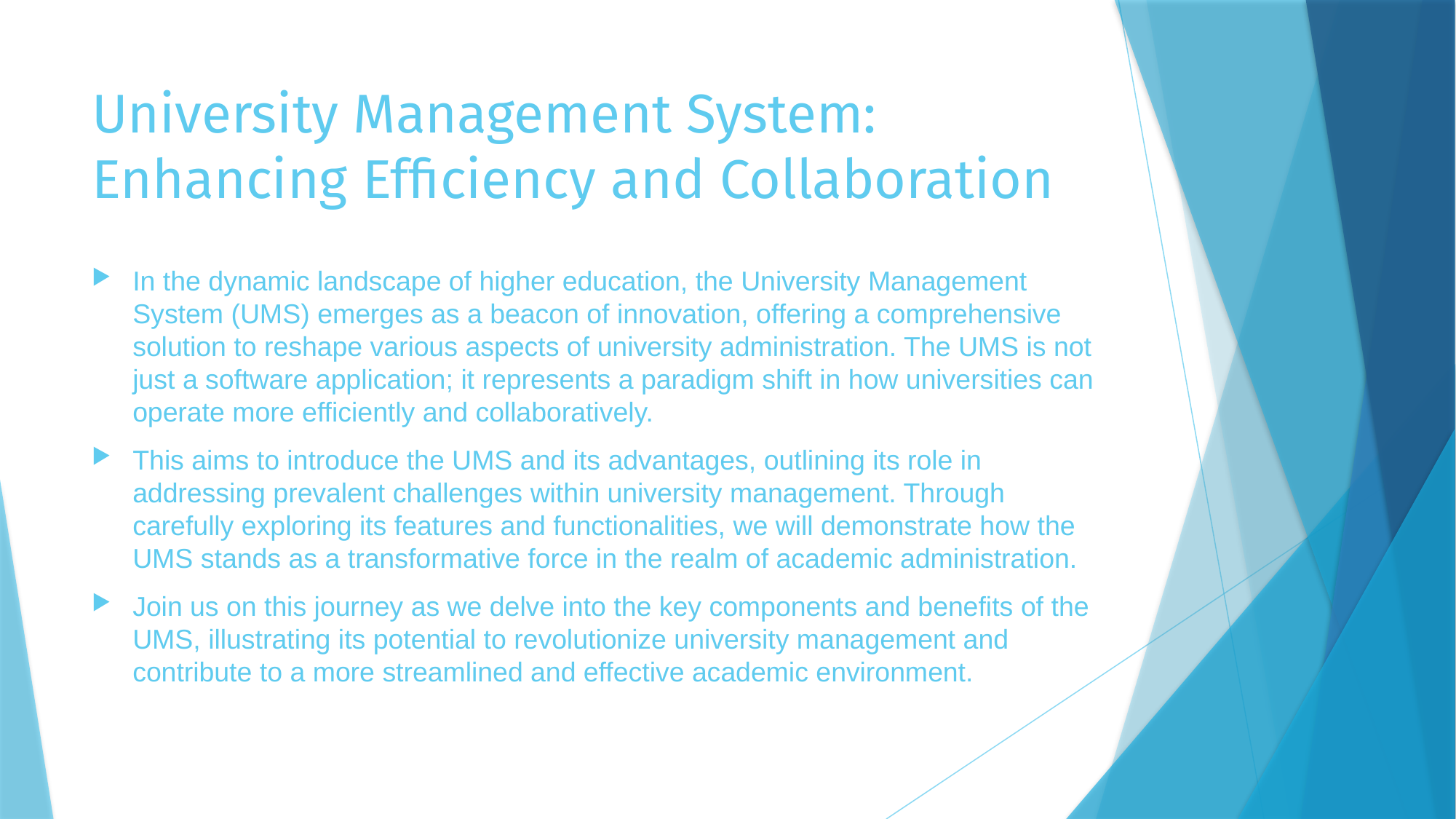

# University Management System: Enhancing Efficiency and Collaboration
In the dynamic landscape of higher education, the University Management System (UMS) emerges as a beacon of innovation, offering a comprehensive solution to reshape various aspects of university administration. The UMS is not just a software application; it represents a paradigm shift in how universities can operate more efficiently and collaboratively.
This aims to introduce the UMS and its advantages, outlining its role in addressing prevalent challenges within university management. Through carefully exploring its features and functionalities, we will demonstrate how the UMS stands as a transformative force in the realm of academic administration.
Join us on this journey as we delve into the key components and benefits of the UMS, illustrating its potential to revolutionize university management and contribute to a more streamlined and effective academic environment.